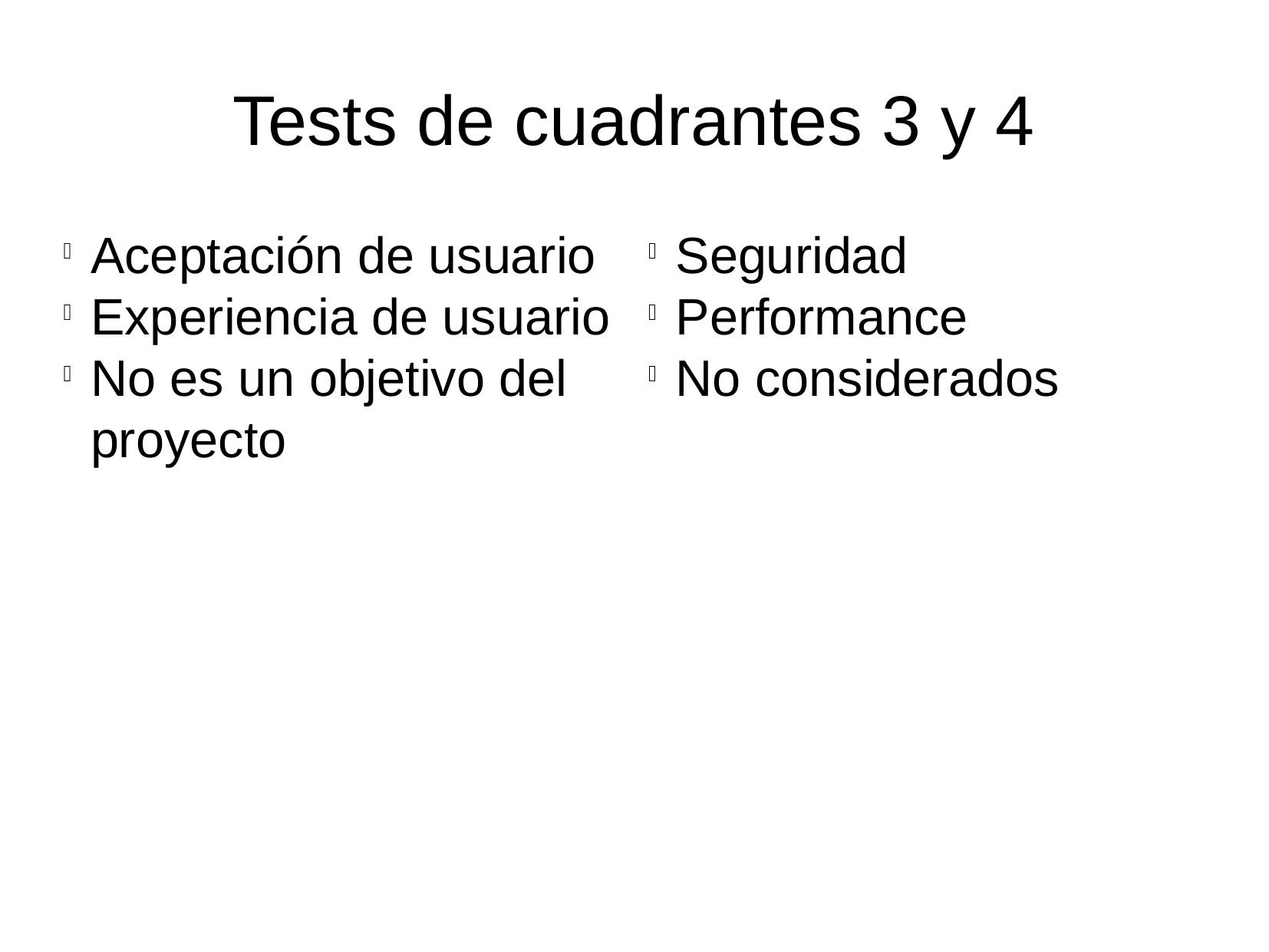

Tests de cuadrantes 3 y 4
Aceptación de usuario
Experiencia de usuario
No es un objetivo del proyecto
Seguridad
Performance
No considerados